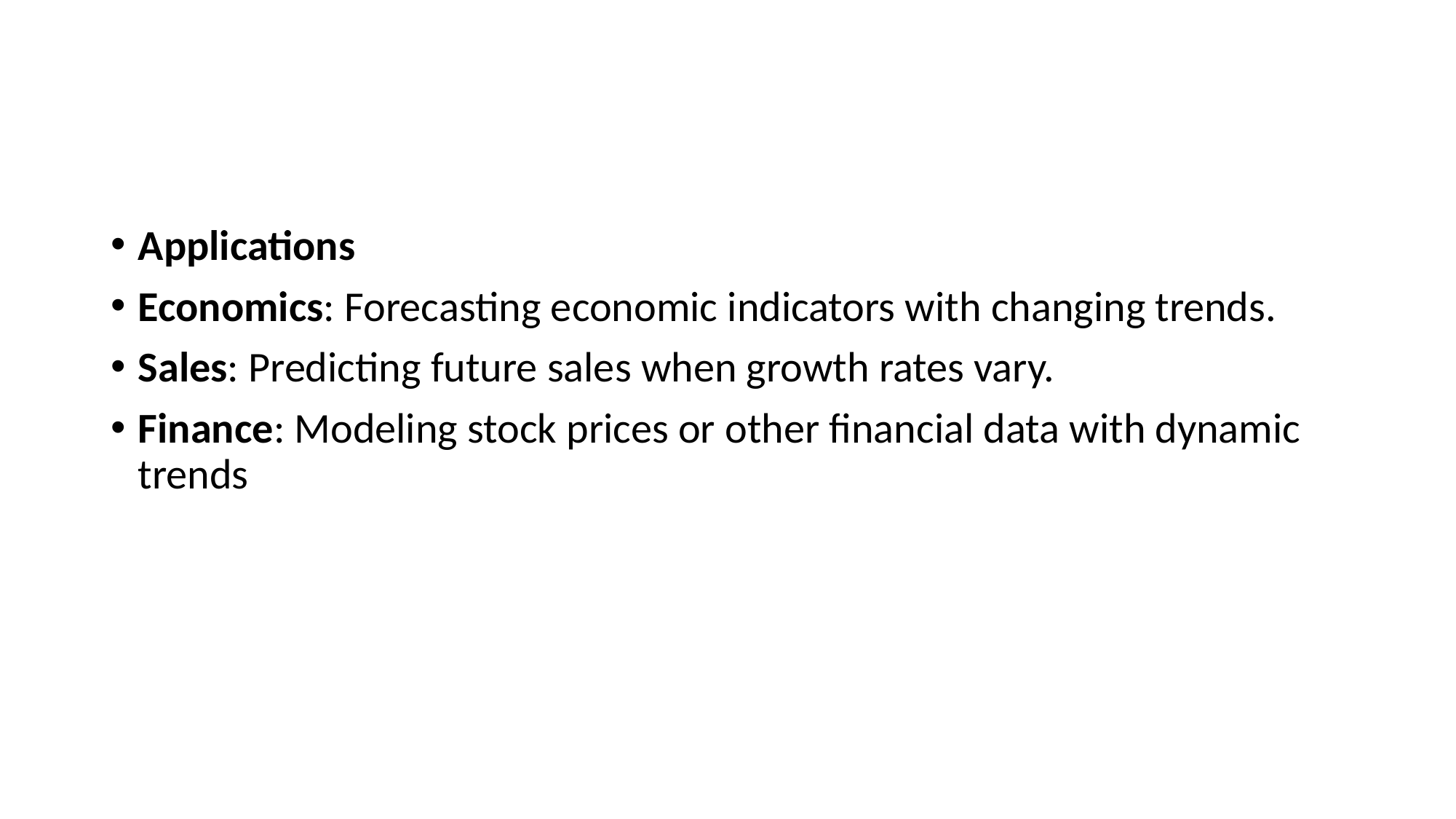

#
Applications
Economics: Forecasting economic indicators with changing trends.
Sales: Predicting future sales when growth rates vary.
Finance: Modeling stock prices or other financial data with dynamic trends